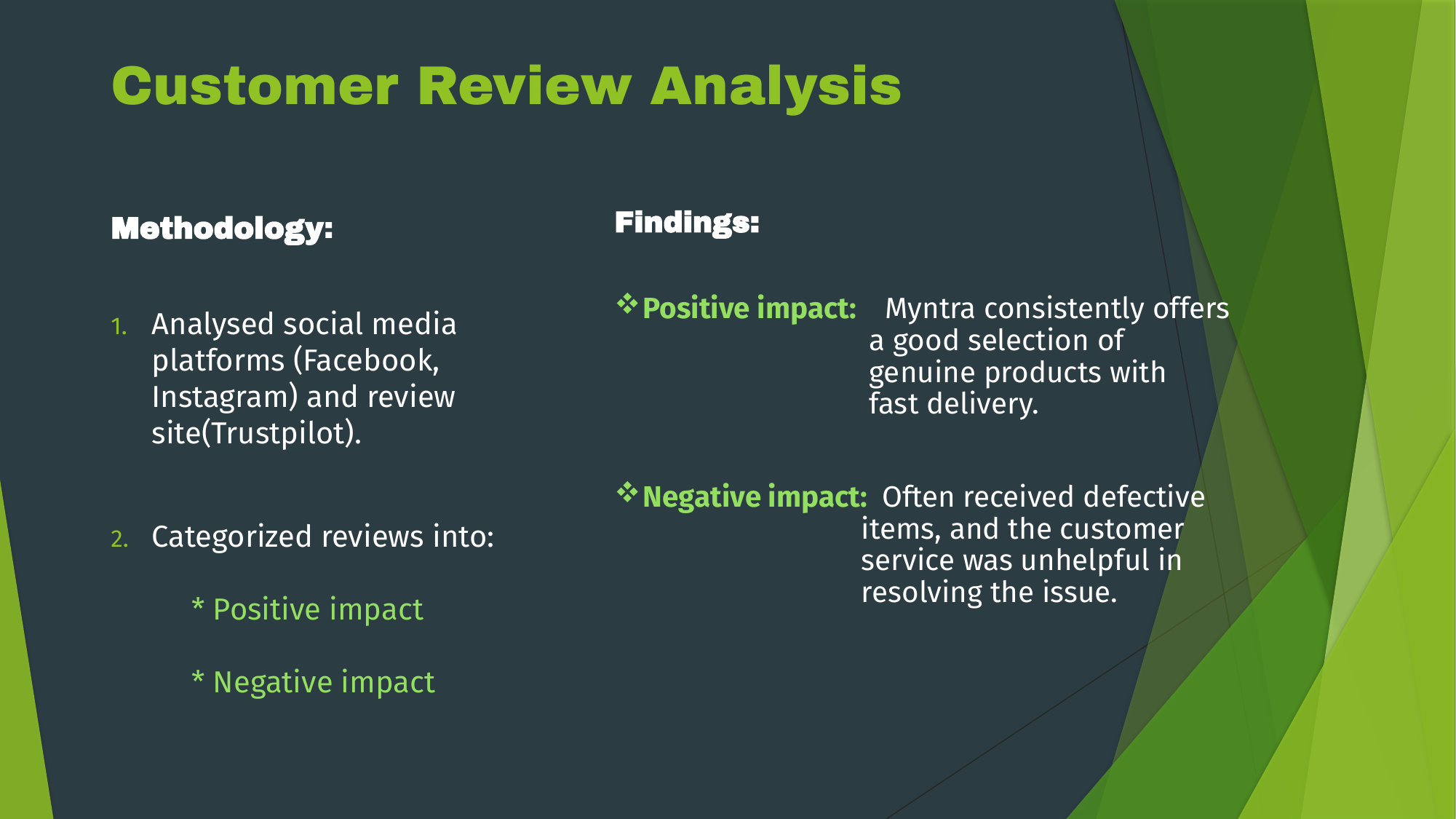

# Customer Review Analysis

Methodology:

Analysed social media platforms (Facebook, Instagram) and review site(Trustpilot).

Categorized reviews into:
     * Positive impact
     * Negative impact

Findings:

Positive impact:    Myntra consistently offers
                             a good selection of
                             genuine products with
                             fast delivery.

Negative impact:  Often received defective
                            items, and the customer
                            service was unhelpful in
                            resolving the issue.